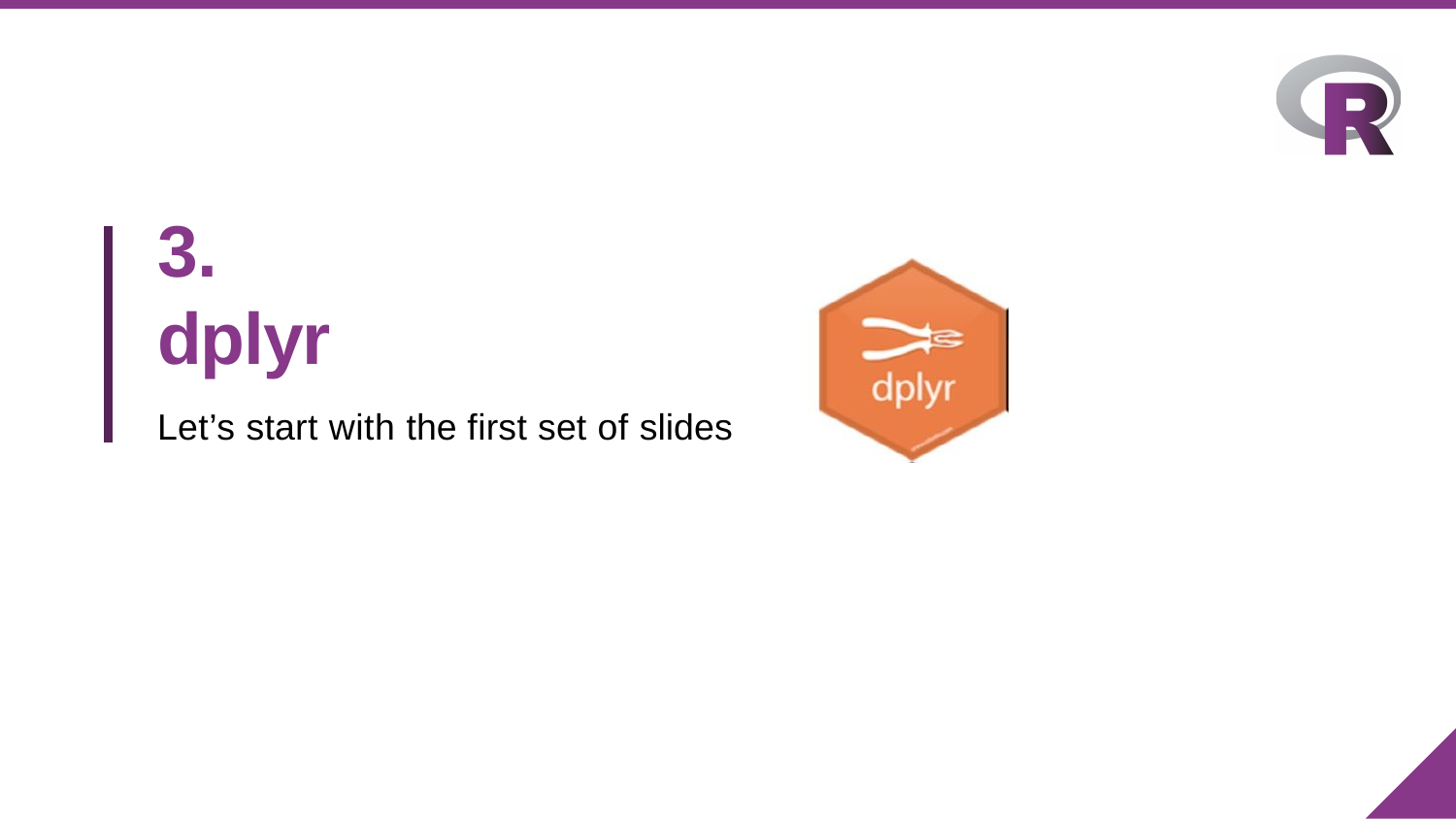

3.
dplyr

Let’s start with the first set of slides